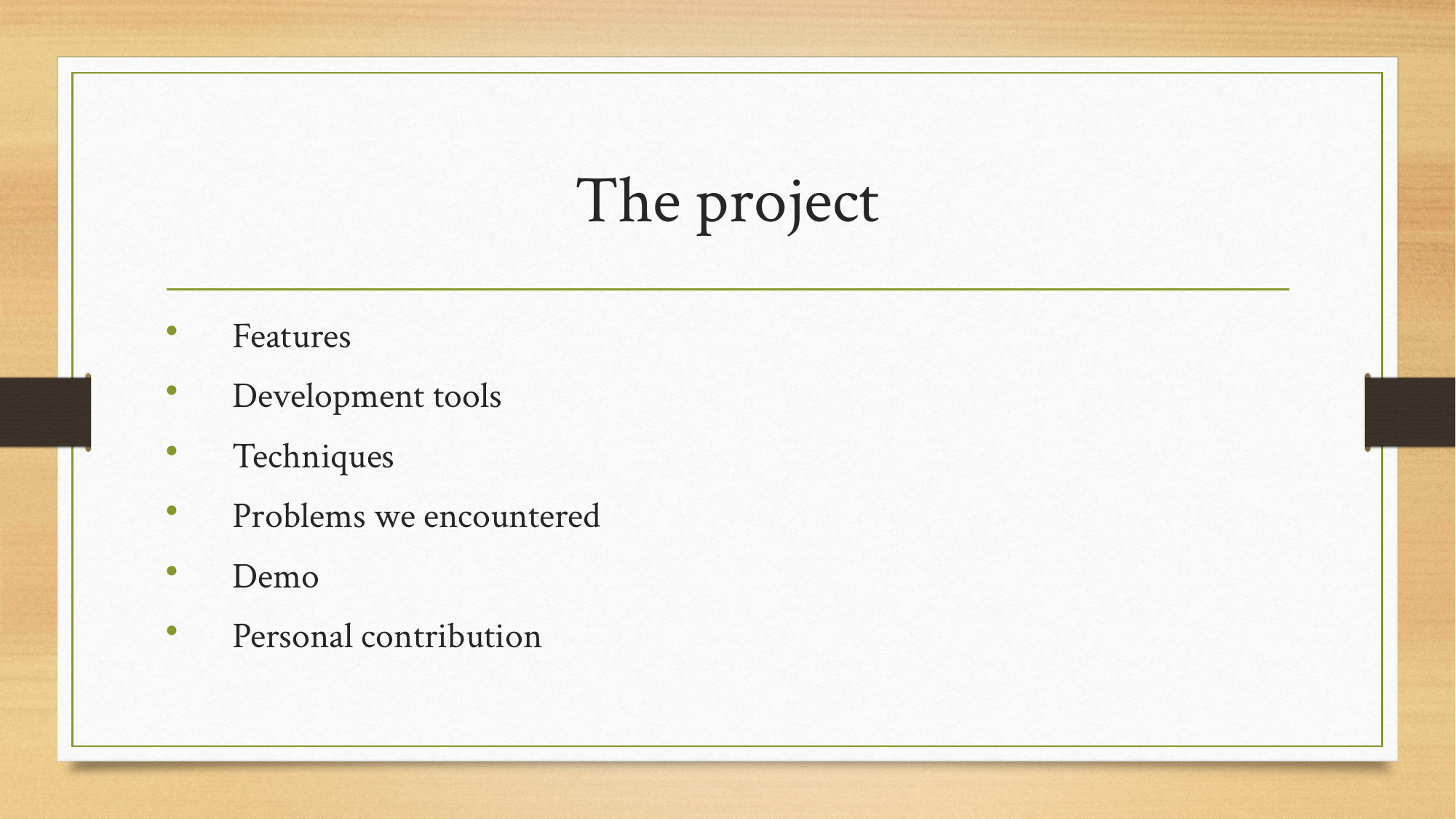

# The project
Features
Development tools
Techniques
Problems we encountered
Demo
Personal contribution